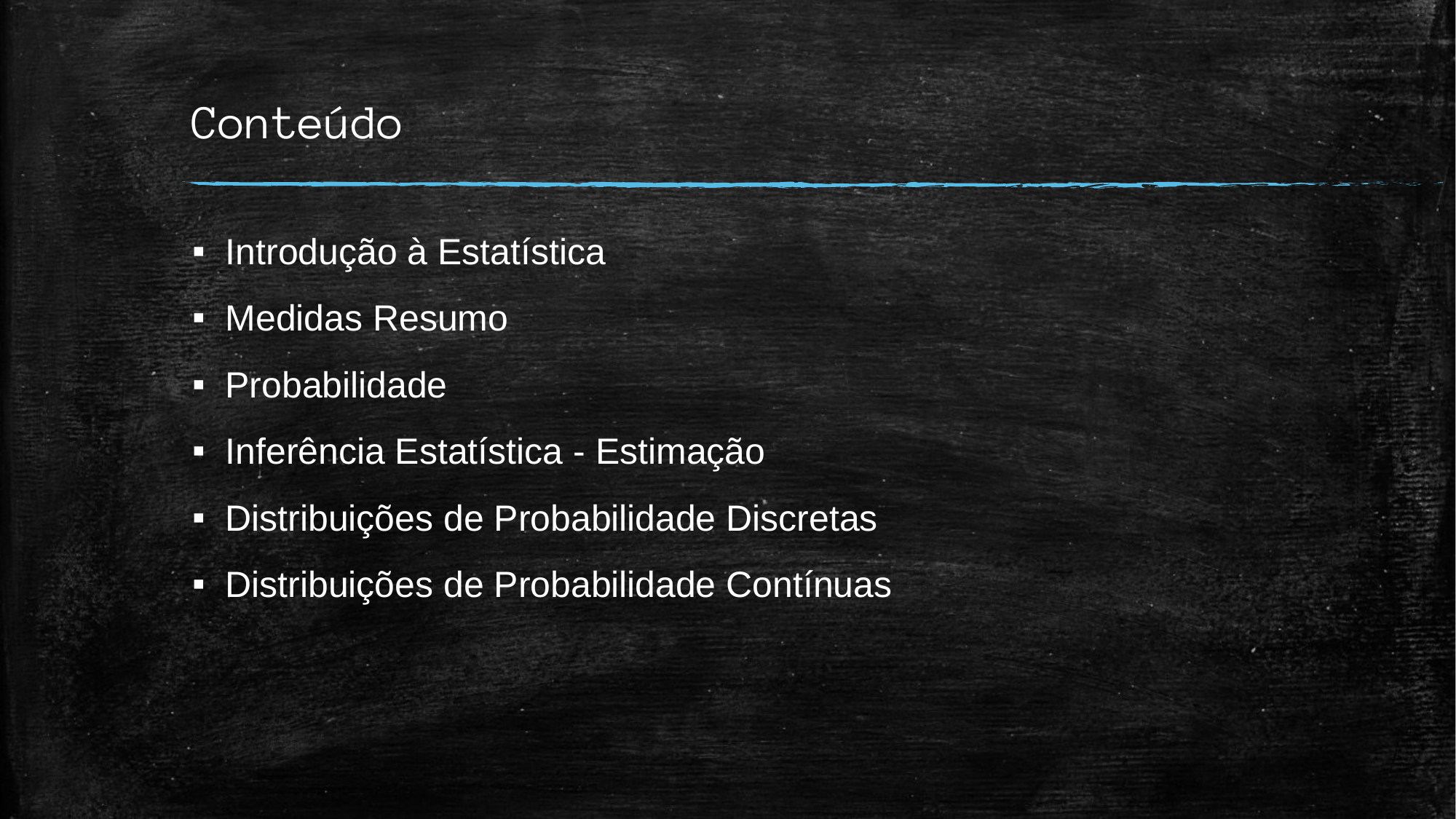

# Conteúdo
Introdução à Estatística
Medidas Resumo
Probabilidade
Inferência Estatística - Estimação
Distribuições de Probabilidade Discretas
Distribuições de Probabilidade Contínuas